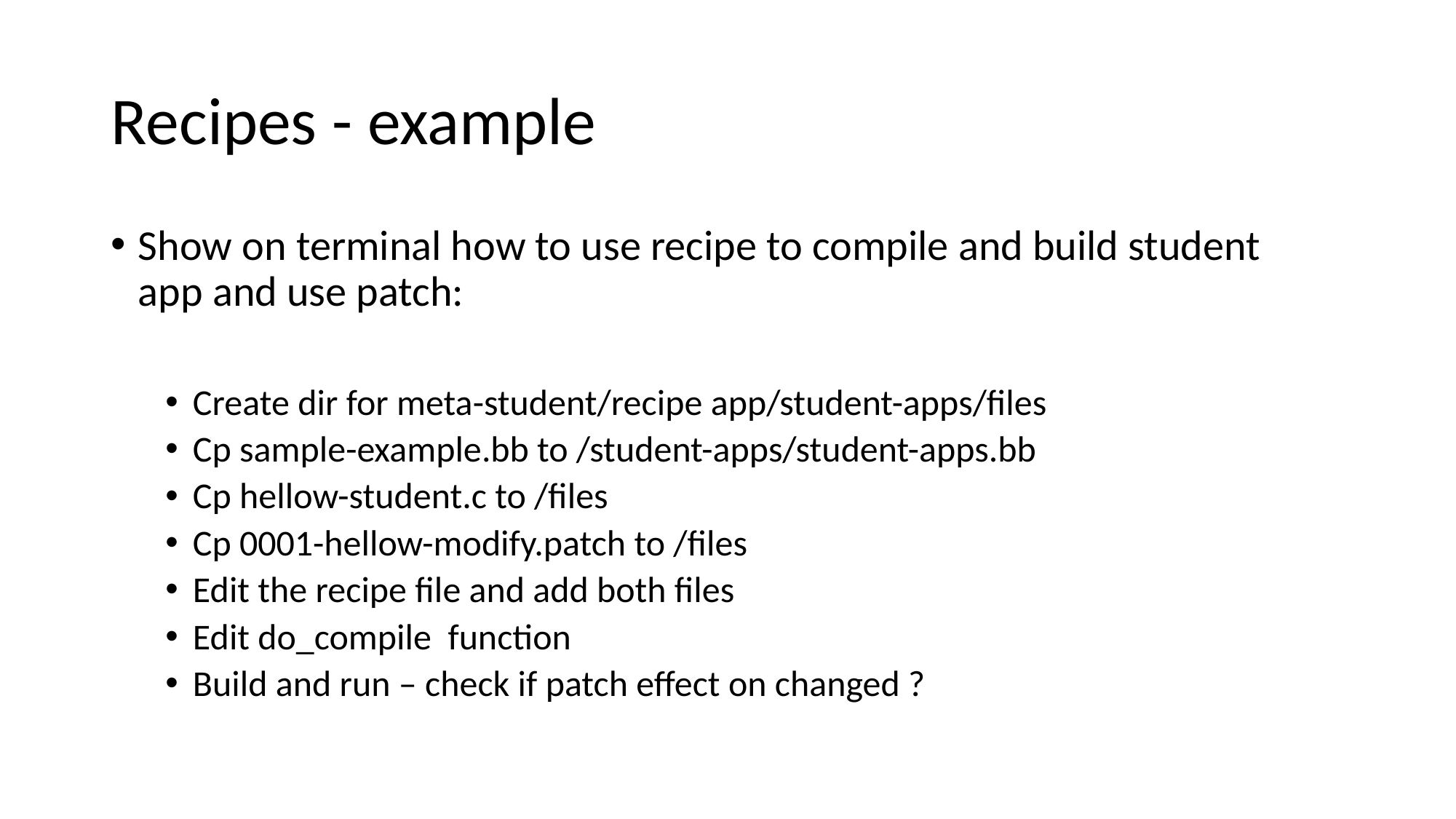

# Recipes - example
Show on terminal how to use recipe to compile and build student  app and use patch:

Create dir for meta-student/recipe app/student-apps/files
Cp sample-example.bb to /student-apps/student-apps.bb
Cp hellow-student.c to /files
Cp 0001-hellow-modify.patch to /files
Edit the recipe file and add both files
Edit do_compile  function
Build and run – check if patch effect on changed ?